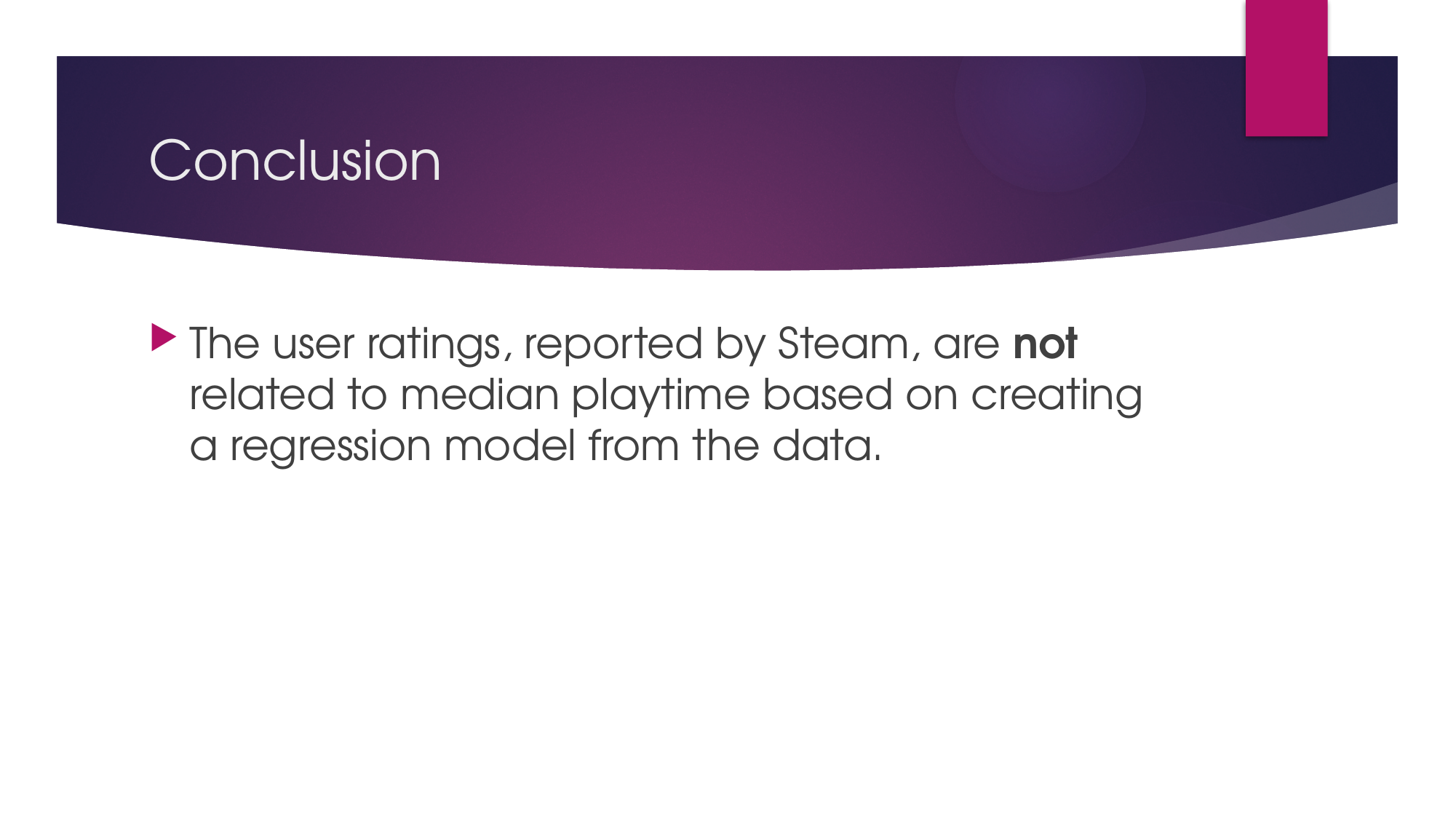

# Conclusion
The user ratings, reported by Steam, are not related to median playtime based on creating a regression model from the data.